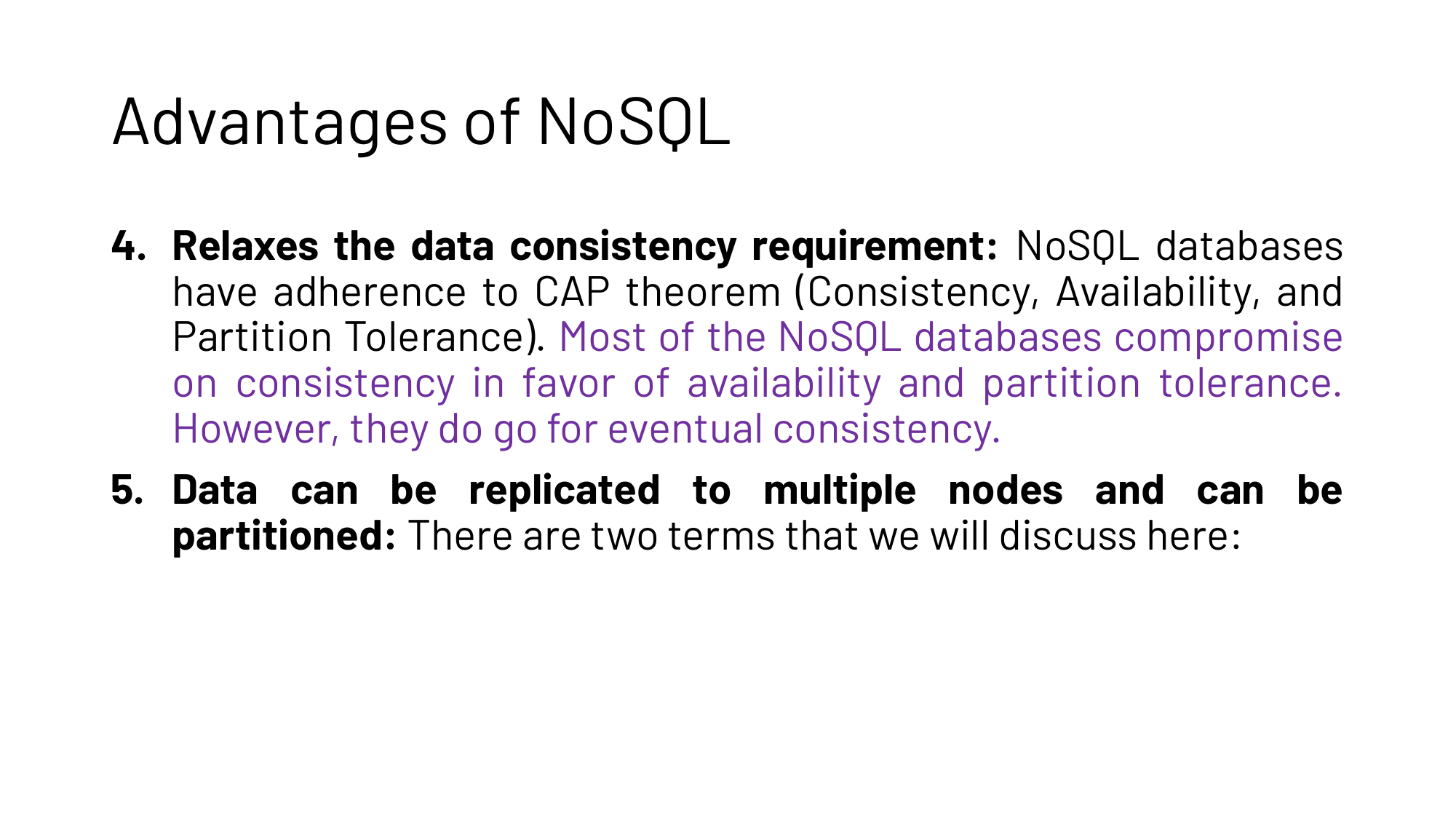

# Advantages of NoSQL
Relaxes the data consistency requirement: NoSQL databases have adherence to CAP theorem (Consistency, Availability, and Partition Tolerance). Most of the NoSQL databases compromise on consistency in favor of availability and partition tolerance. However, they do go for eventual consistency.
Data can be replicated to multiple nodes and can be partitioned: There are two terms that we will discuss here: